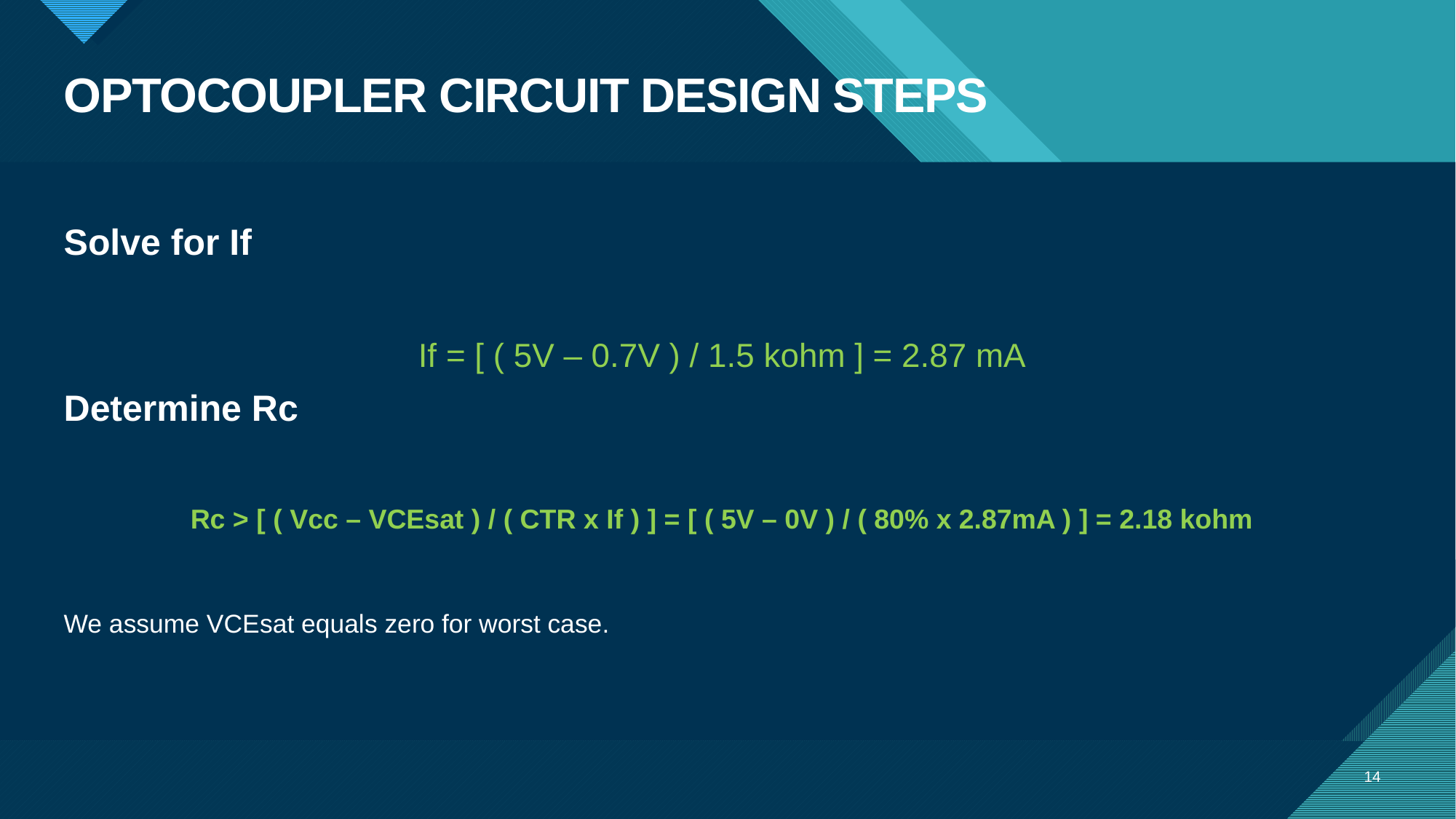

# OPTOCOUPLER CIRCUIT DESIGN STEPS
Solve for If

If = [ ( 5V – 0.7V ) / 1.5 kohm ] = 2.87 mA
Determine Rc

Rc > [ ( Vcc – VCEsat ) / ( CTR x If ) ] = [ ( 5V – 0V ) / ( 80% x 2.87mA ) ] = 2.18 kohm

We assume VCEsat equals zero for worst case.
14